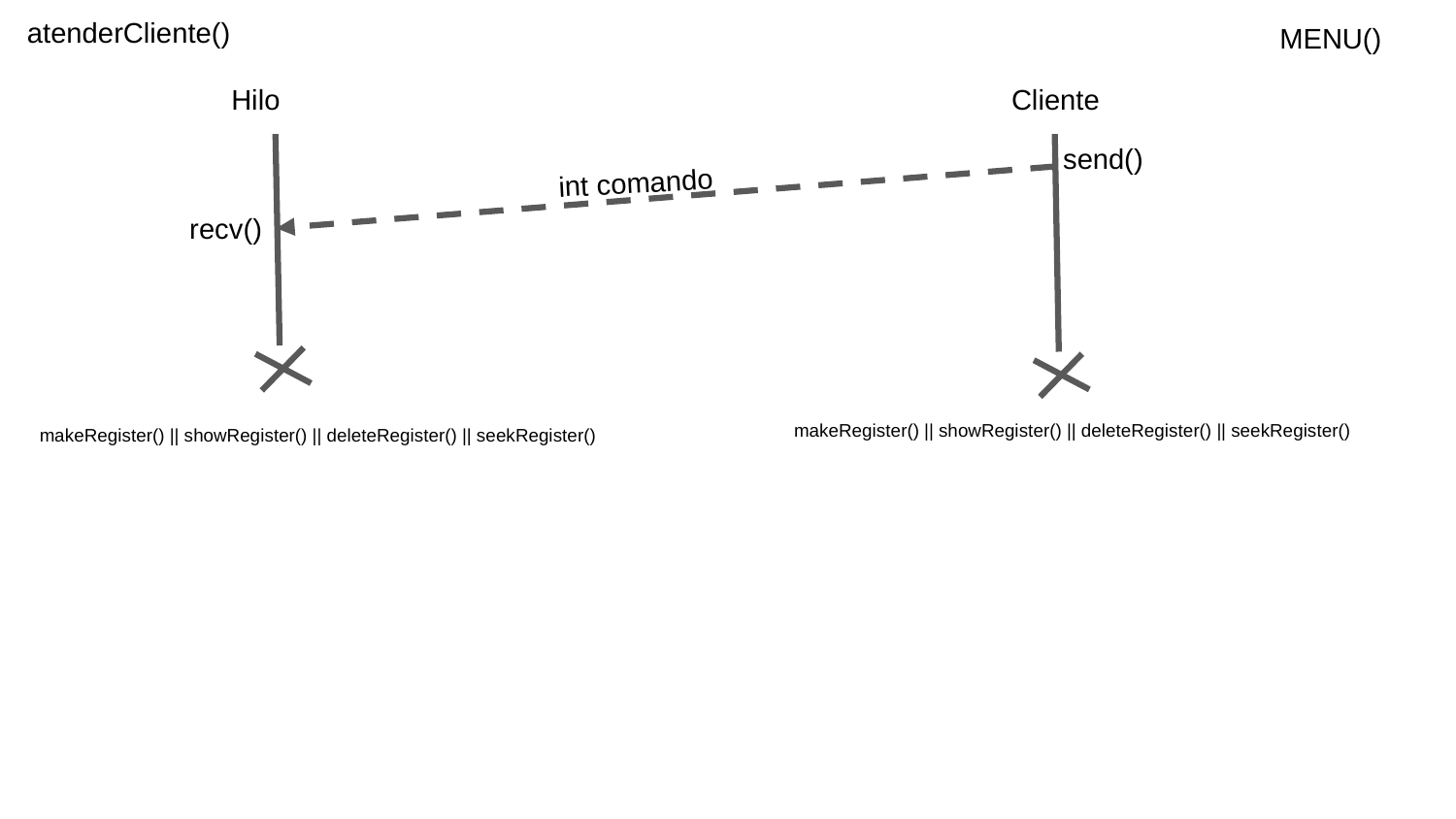

atenderCliente()
MENU()
Hilo
Cliente
send()
int comando
recv()
makeRegister() || showRegister() || deleteRegister() || seekRegister()
makeRegister() || showRegister() || deleteRegister() || seekRegister()